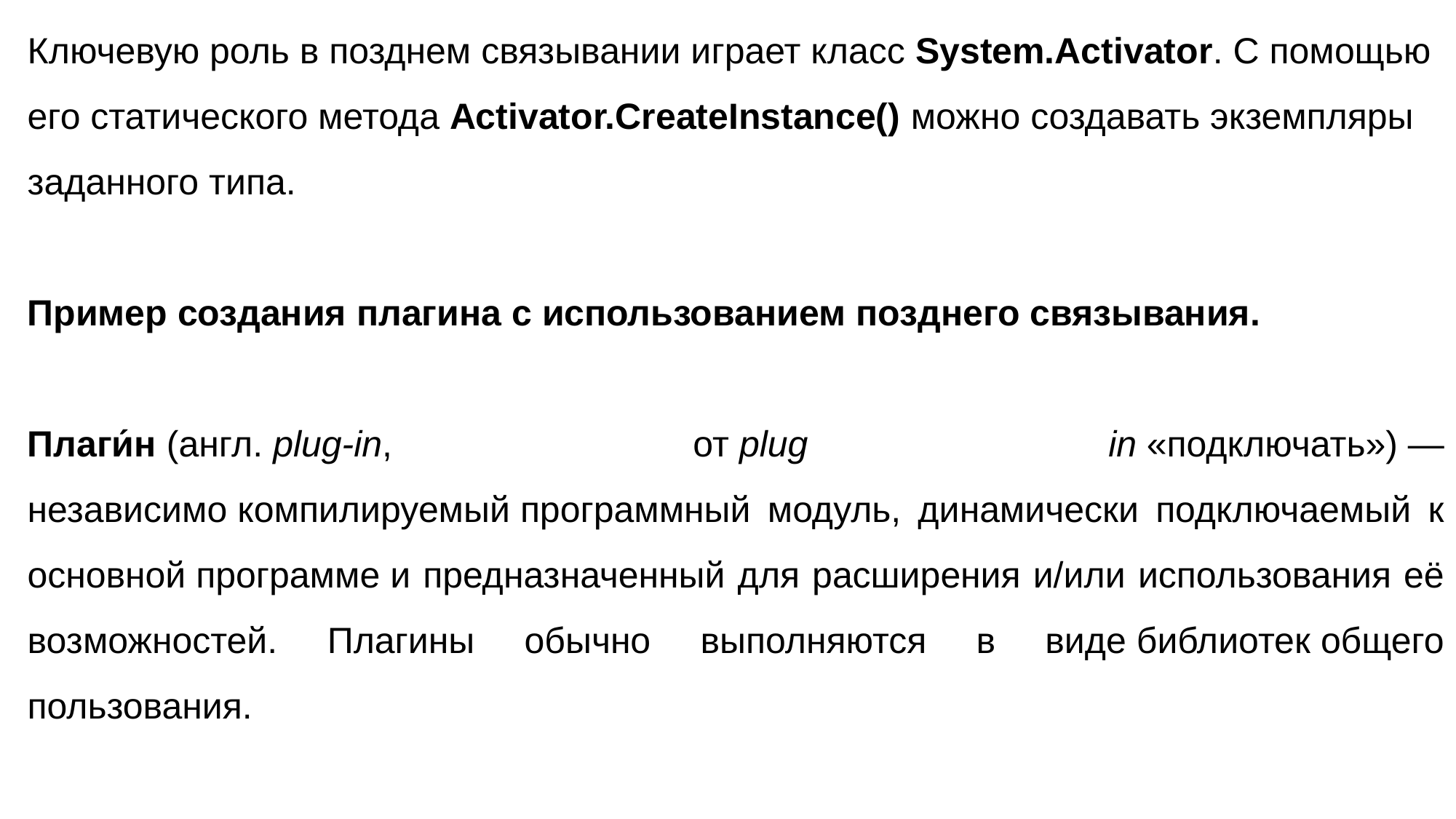

Ключевую роль в позднем связывании играет класс System.Activator. С помощью его статического метода Activator.CreateInstance() можно создавать экземпляры заданного типа.

Пример создания плагина с использованием позднего связывания.

Плаги́н (англ. plug-in, от plug in «подключать») — независимо компилируемый программный модуль, динамически подключаемый к основной программе и предназначенный для расширения и/или использования её возможностей. Плагины обычно выполняются в виде библиотек общего пользования.